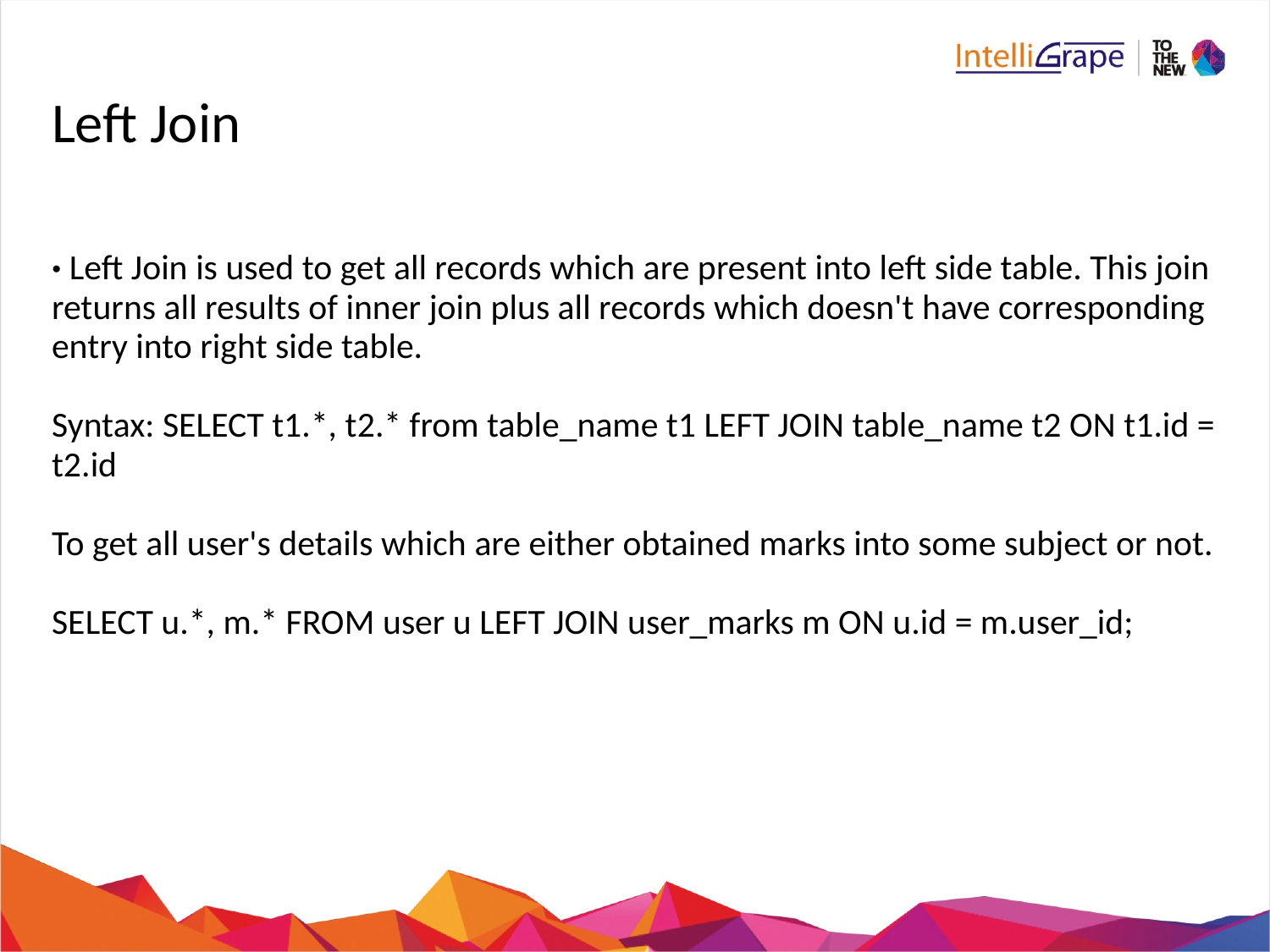

# Left Join

 Left Join is used to get all records which are present into left side table. This join returns all results of inner join plus all records which doesn't have corresponding entry into right side table.

Syntax: SELECT t1.*, t2.* from table_name t1 LEFT JOIN table_name t2 ON t1.id = t2.id

To get all user's details which are either obtained marks into some subject or not.

SELECT u.*, m.* FROM user u LEFT JOIN user_marks m ON u.id = m.user_id;